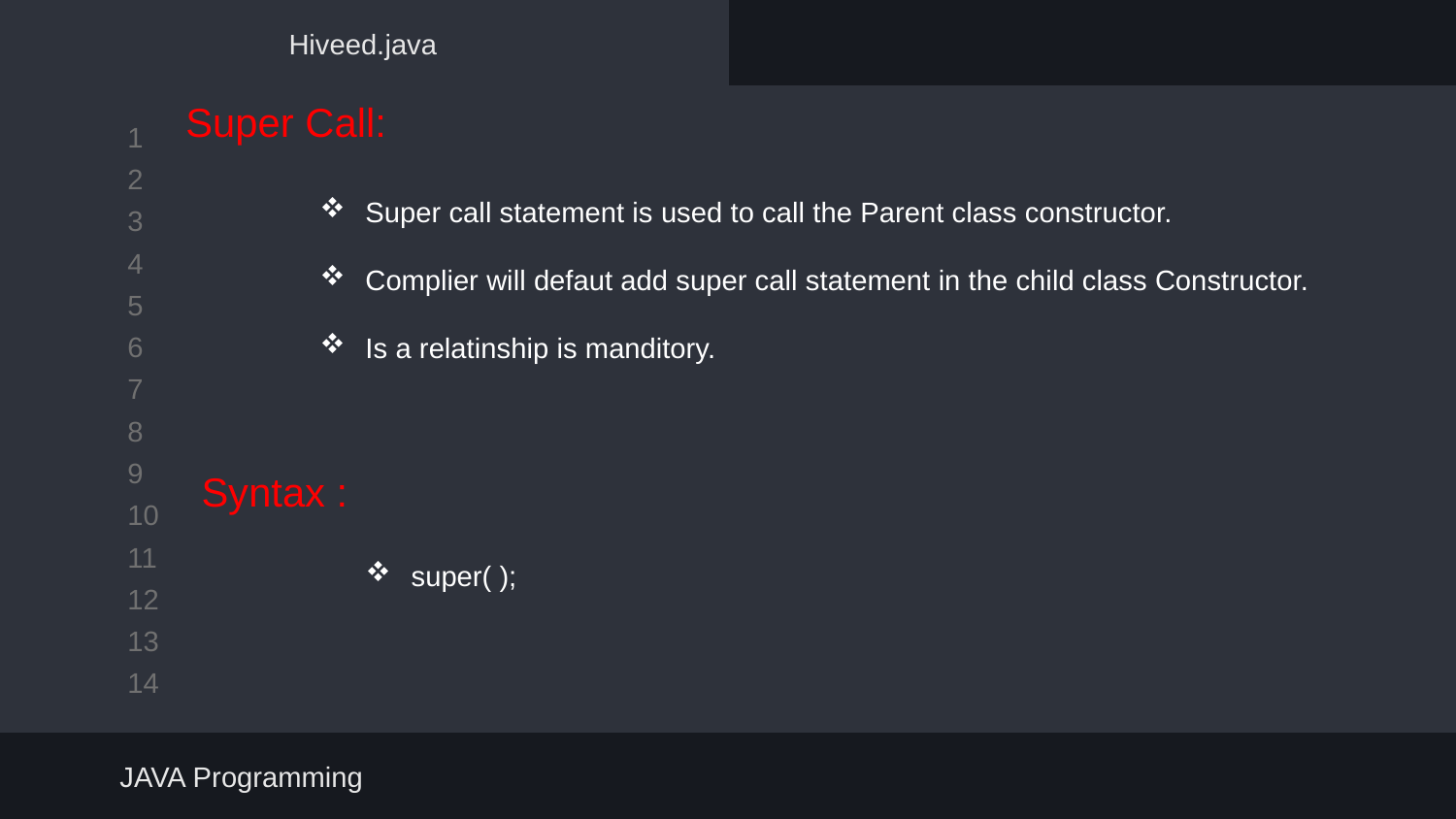

Hiveed.java
Super Call:
Super call statement is used to call the Parent class constructor.

Complier will defaut add super call statement in the child class Constructor.

Is a relatinship is manditory.

Syntax :
super( );
JAVA Programming